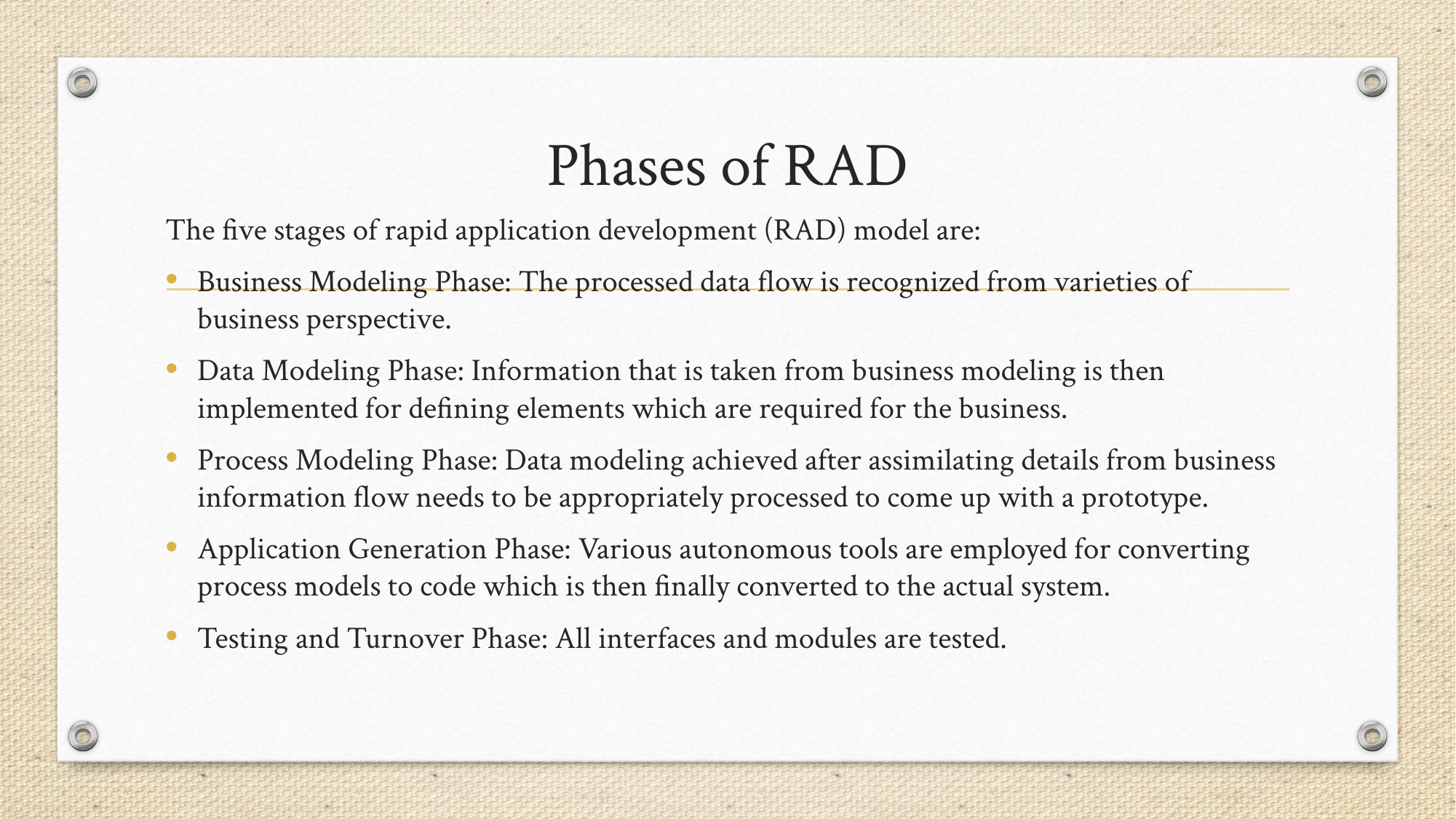

# Phases of RAD
The five stages of rapid application development (RAD) model are:
Business Modeling Phase: The processed data flow is recognized from varieties of business perspective.
Data Modeling Phase: Information that is taken from business modeling is then implemented for defining elements which are required for the business.
Process Modeling Phase: Data modeling achieved after assimilating details from business information flow needs to be appropriately processed to come up with a prototype.
Application Generation Phase: Various autonomous tools are employed for converting process models to code which is then finally converted to the actual system.
Testing and Turnover Phase: All interfaces and modules are tested.